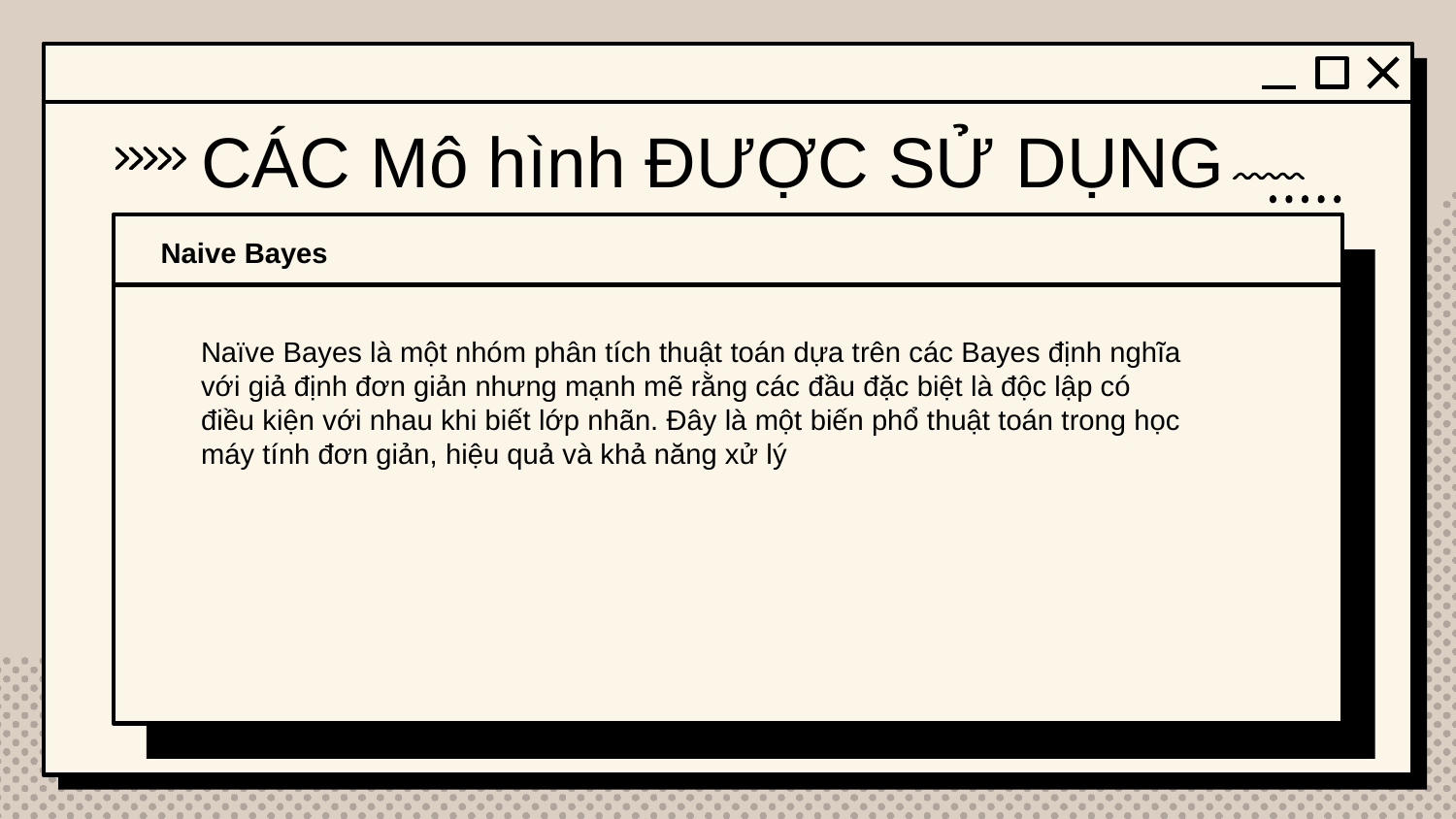

CÁC Mô hình ĐƯỢC SỬ DỤNG TRONG Bài toán

Naive Bayes

Naïve Bayes là một nhóm phân tích thuật toán dựa trên các Bayes định nghĩa với giả định đơn giản nhưng mạnh mẽ rằng các đầu đặc biệt là độc lập có điều kiện với nhau khi biết lớp nhãn. Đây là một biến phổ thuật toán trong học máy tính đơn giản, hiệu quả và khả năng xử lý